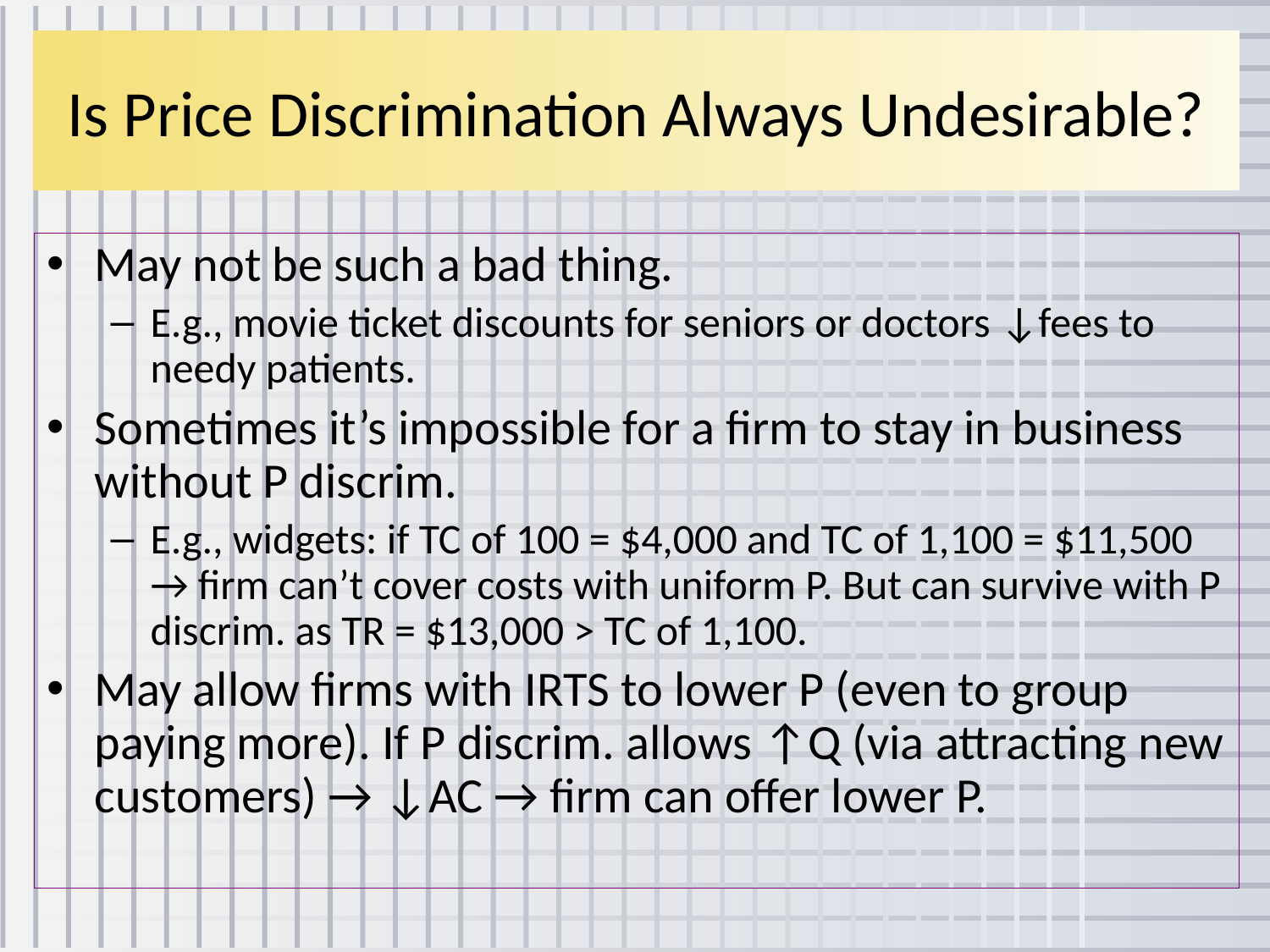

# Is Price Discrimination Always Undesirable?

May not be such a bad thing.
E.g., movie ticket discounts for seniors or doctors ↓fees to needy patients.
Sometimes it’s impossible for a firm to stay in business without P discrim.
E.g., widgets: if TC of 100 = $4,000 and TC of 1,100 = $11,500 → firm can’t cover costs with uniform P. But can survive with P discrim. as TR = $13,000 > TC of 1,100.
May allow firms with IRTS to lower P (even to group paying more). If P discrim. allows ↑Q (via attracting new customers) → ↓AC → firm can offer lower P.